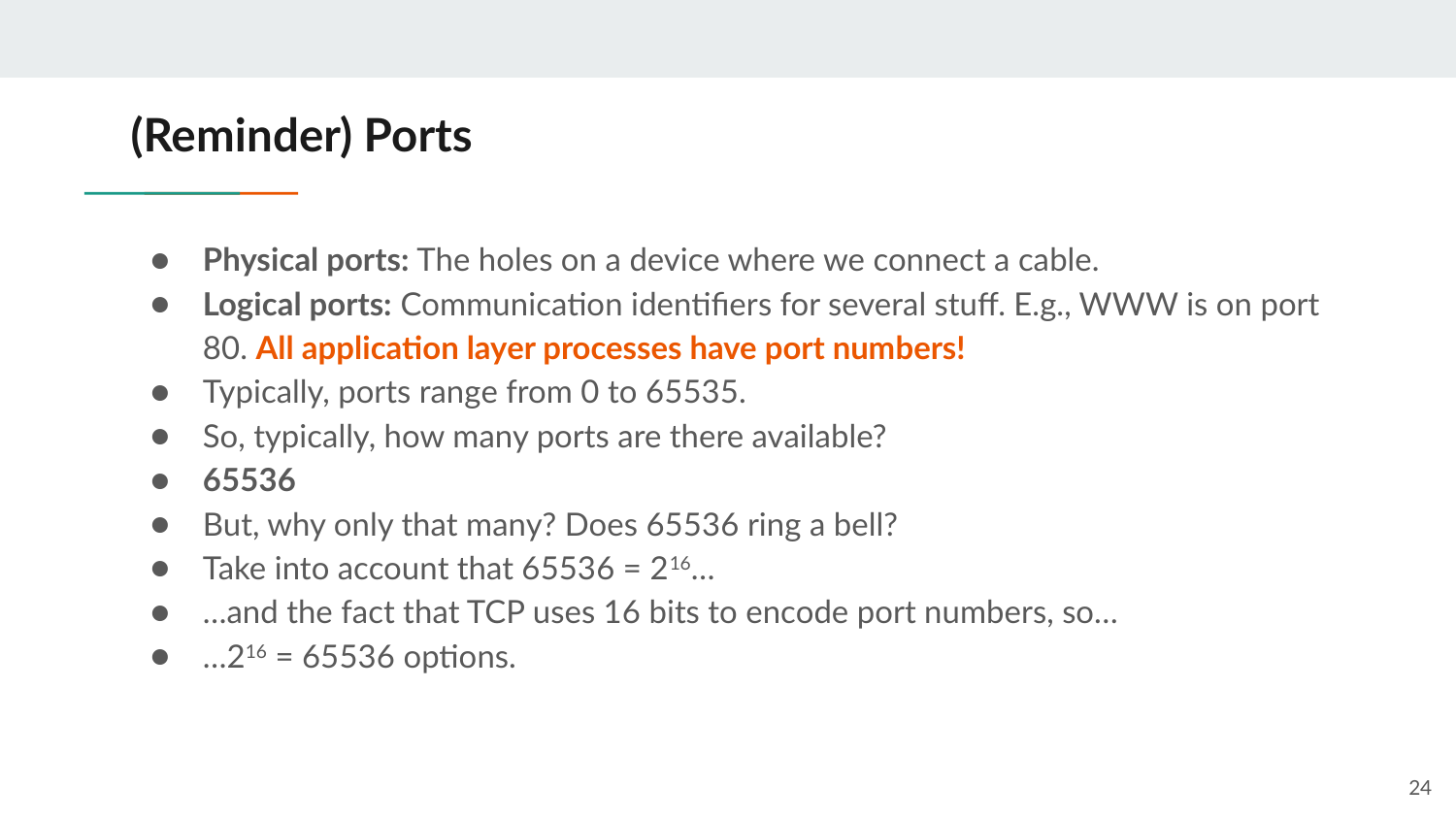

# (Reminder) Ports
Physical ports: The holes on a device where we connect a cable.
Logical ports: Communication identifiers for several stuff. E.g., WWW is on port 80. All application layer processes have port numbers!
Typically, ports range from 0 to 65535.
So, typically, how many ports are there available?
65536
But, why only that many? Does 65536 ring a bell?
Take into account that 65536 = 216…
…and the fact that TCP uses 16 bits to encode port numbers, so…
…216 = 65536 options.
24